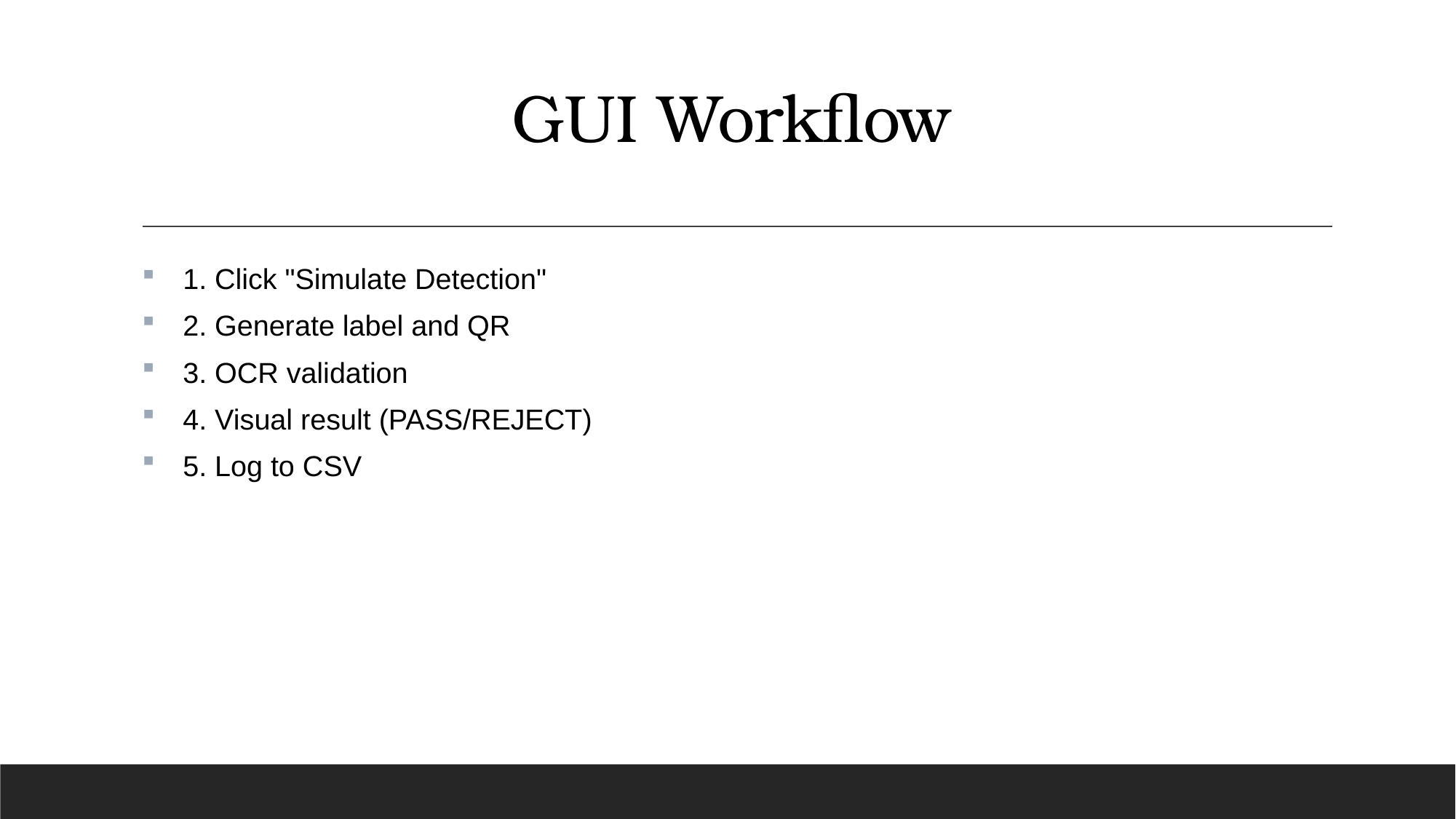

# GUI Workflow
1. Click "Simulate Detection"
2. Generate label and QR
3. OCR validation
4. Visual result (PASS/REJECT)
5. Log to CSV